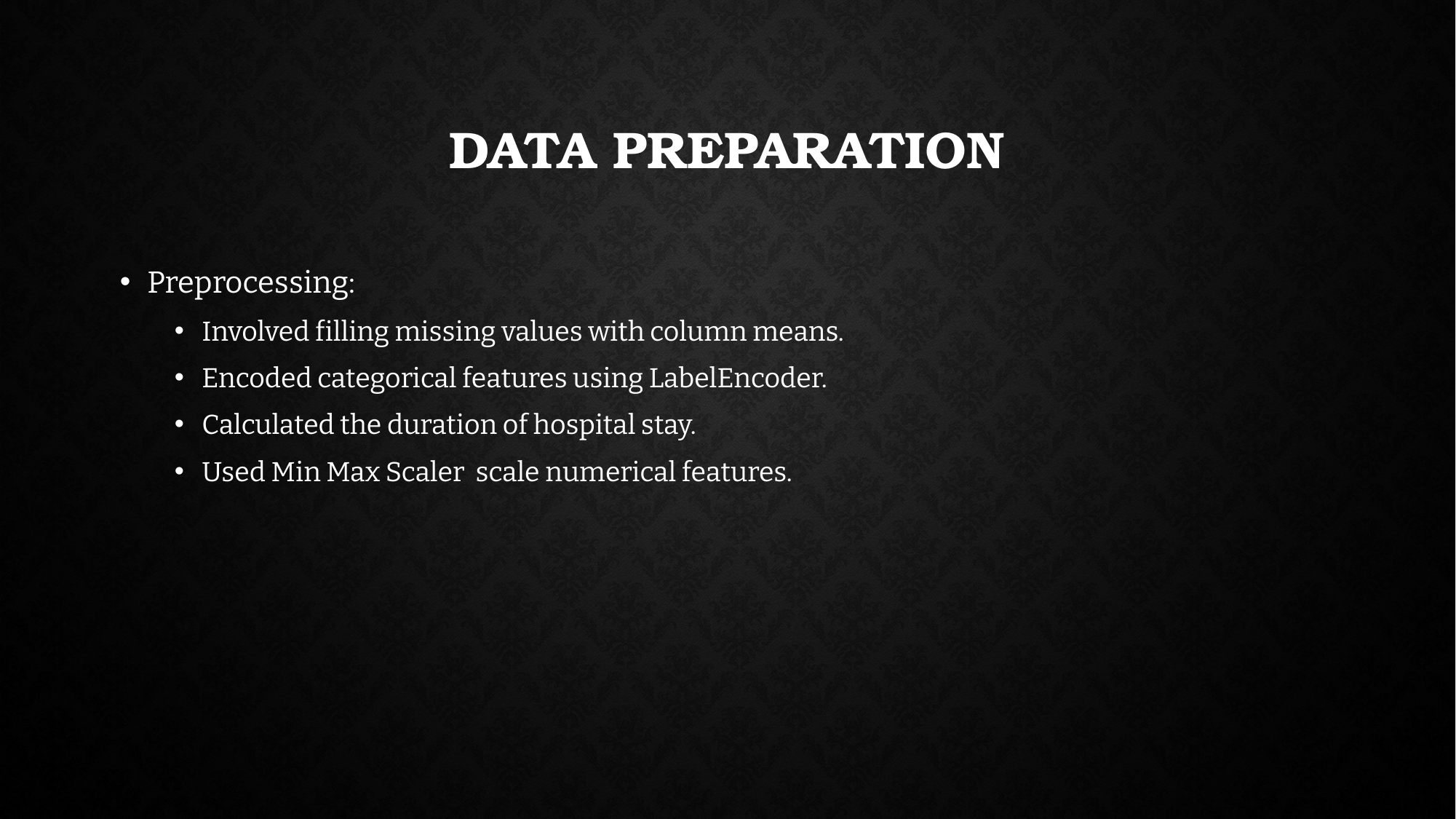

# Data preparation
Preprocessing:
Involved filling missing values with column means.
Encoded categorical features using LabelEncoder.
Calculated the duration of hospital stay.
Used Min Max Scaler  scale numerical features.